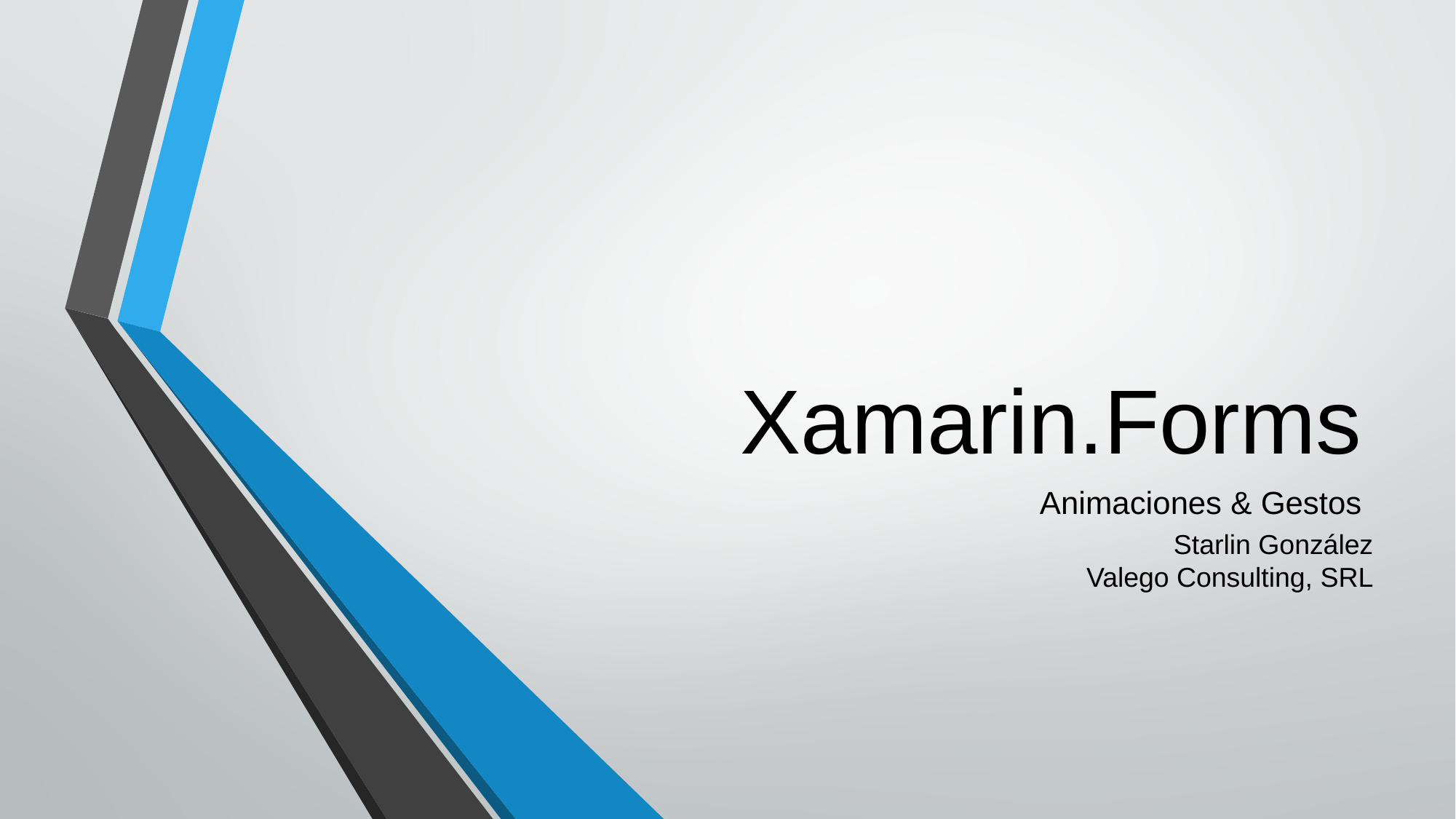

# Xamarin.Forms
Animaciones & Gestos
Starlin González
Valego Consulting, SRL